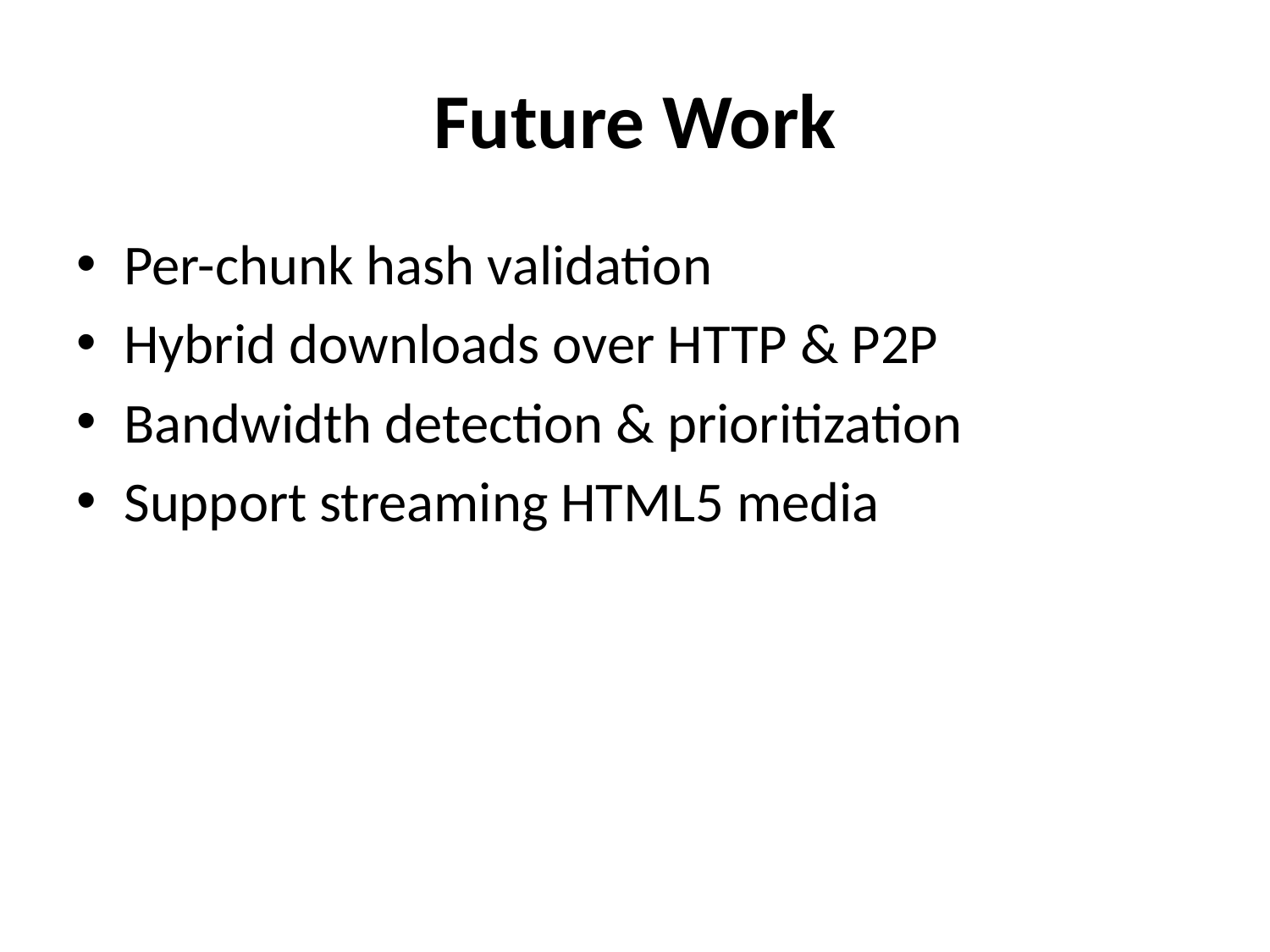

# Future Work
Per-chunk hash validation
Hybrid downloads over HTTP & P2P
Bandwidth detection & prioritization
Support streaming HTML5 media